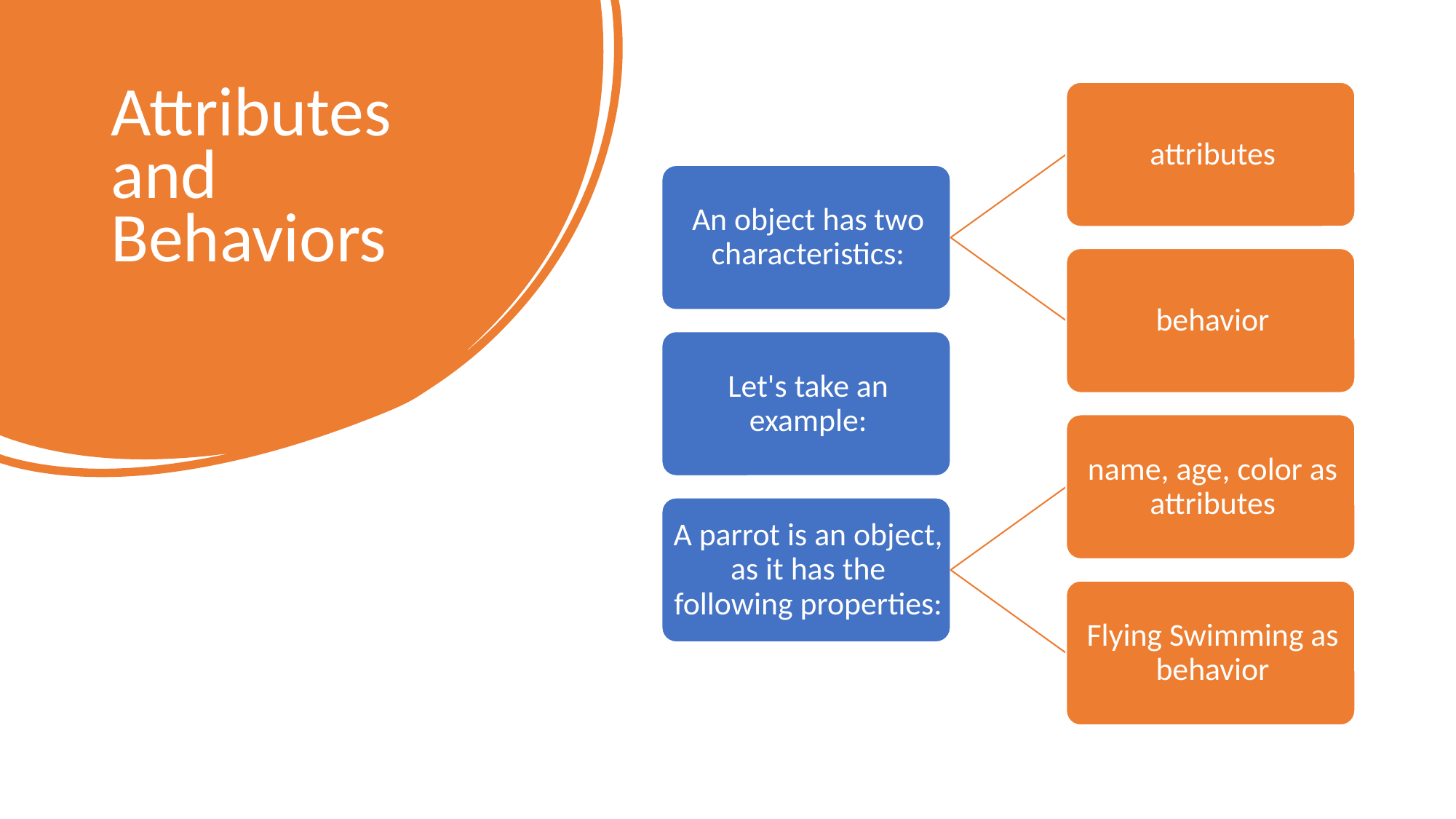

An object has two characteristics:

attributes

behavior
Let's take an example:
A parrot is an object, as it has the following properties:

name, age, color as attributes

Flying Swimming as behavior
# Attributes and Behaviors